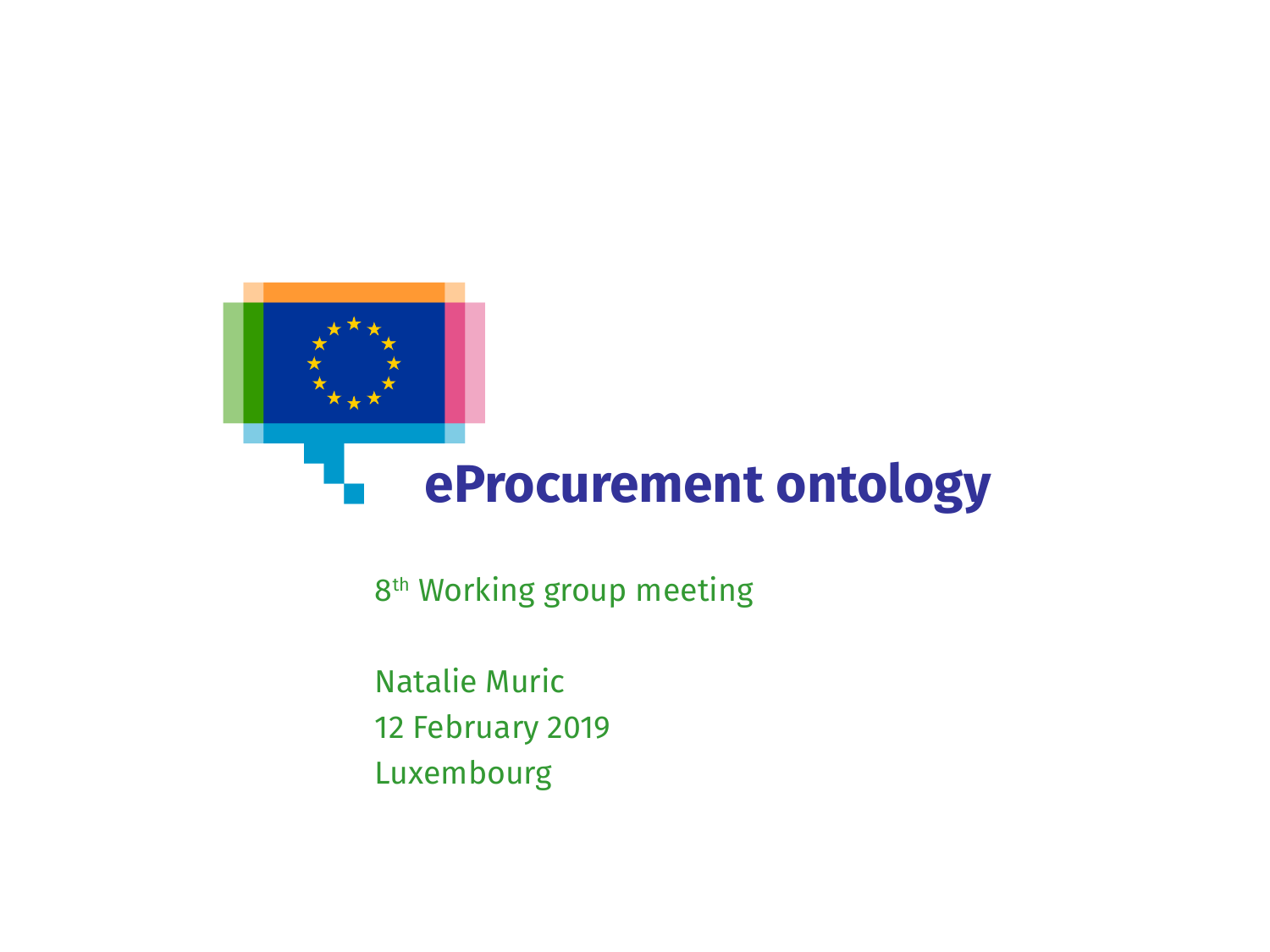

# eProcurement ontology

8th Working group meeting

Natalie Muric
12 February 2019
Luxembourg